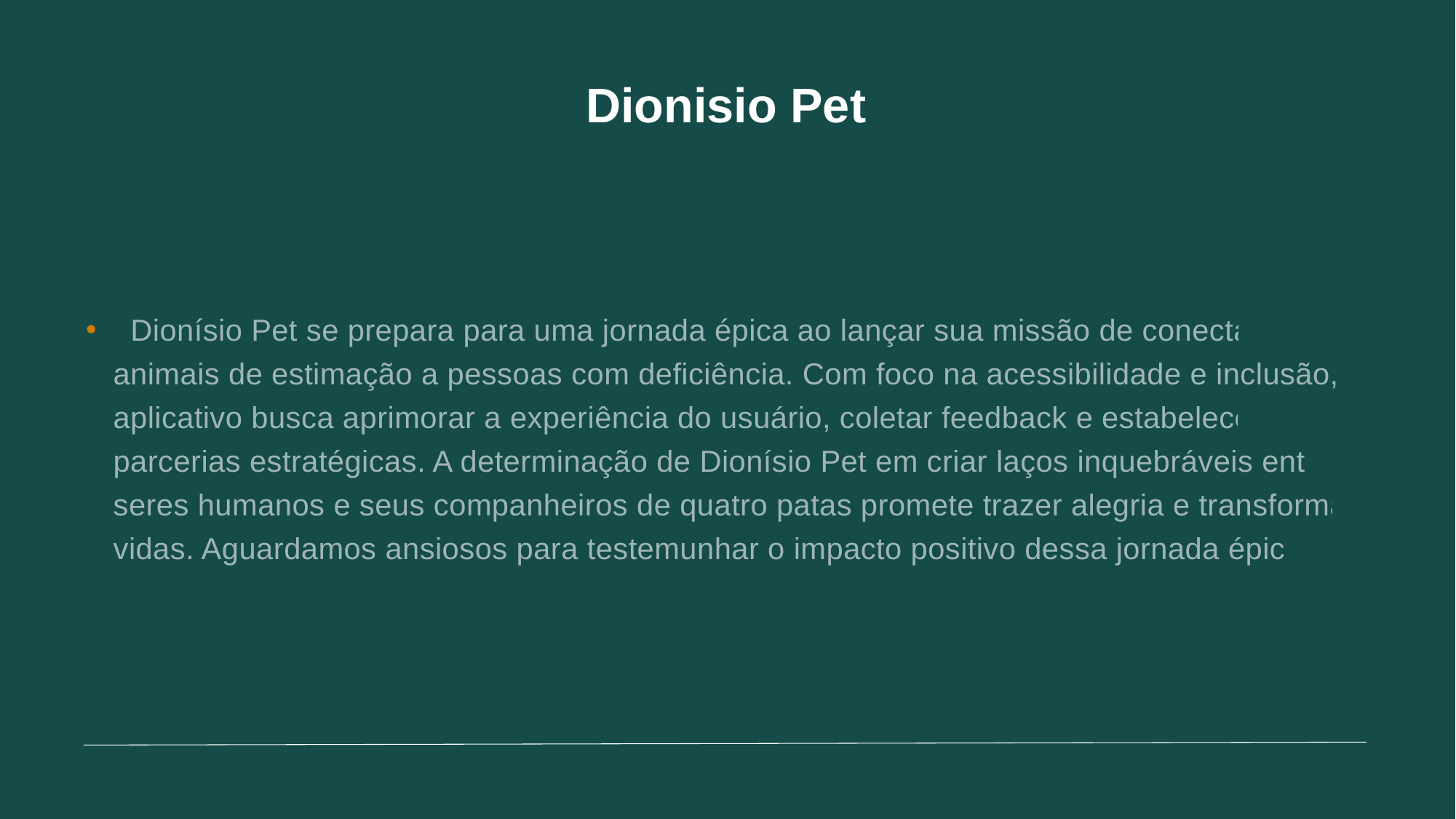

# Dionisio Pet
  Dionísio Pet se prepara para uma jornada épica ao lançar sua missão de conectar animais de estimação a pessoas com deficiência. Com foco na acessibilidade e inclusão, o aplicativo busca aprimorar a experiência do usuário, coletar feedback e estabelecer parcerias estratégicas. A determinação de Dionísio Pet em criar laços inquebráveis entre seres humanos e seus companheiros de quatro patas promete trazer alegria e transformar vidas. Aguardamos ansiosos para testemunhar o impacto positivo dessa jornada épica.